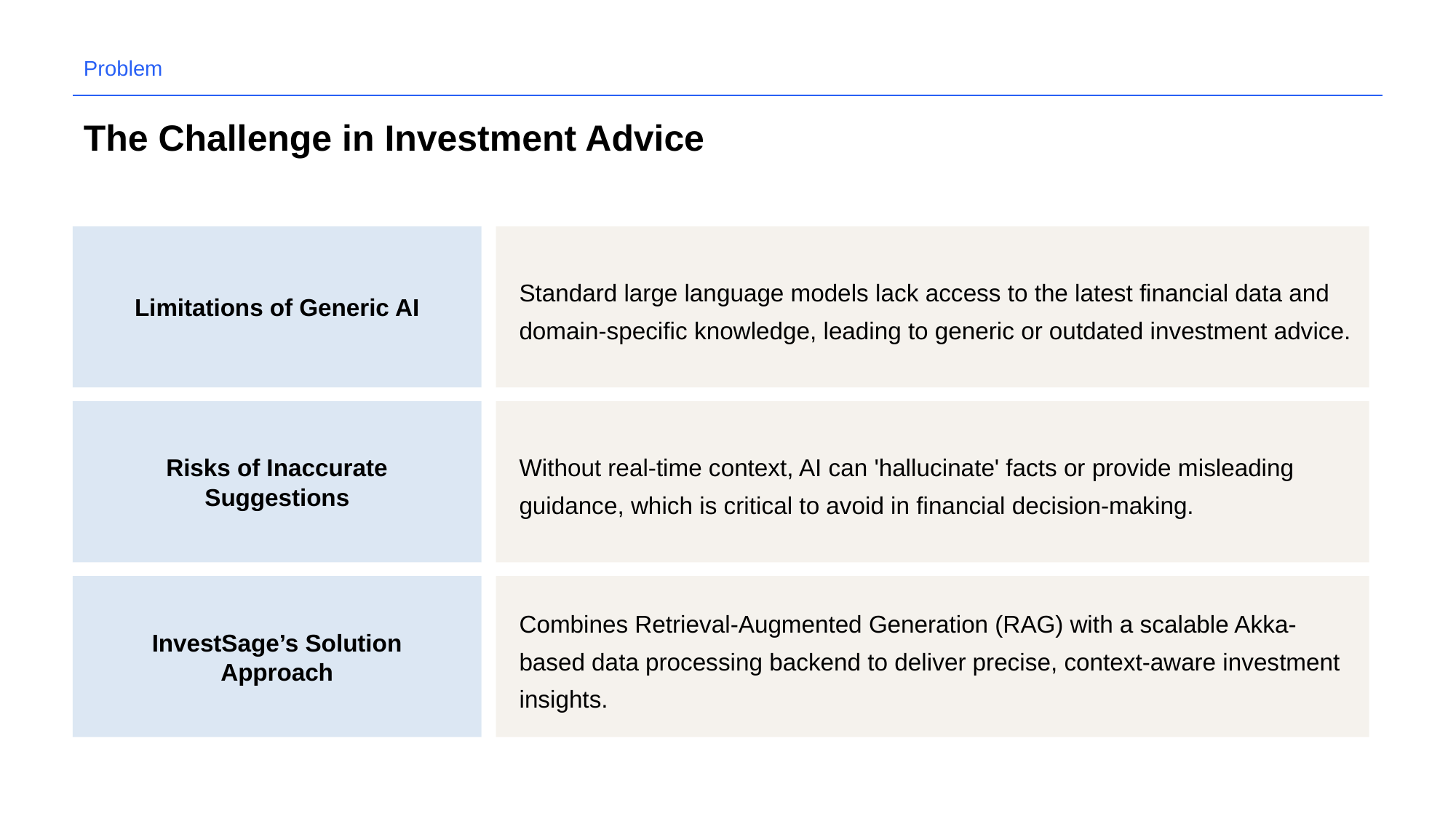

Problem

# The Challenge in Investment Advice
Limitations of Generic AI
Standard large language models lack access to the latest financial data and domain-specific knowledge, leading to generic or outdated investment advice.
Risks of Inaccurate Suggestions
Without real-time context, AI can 'hallucinate' facts or provide misleading guidance, which is critical to avoid in financial decision-making.
InvestSage’s Solution Approach
Combines Retrieval-Augmented Generation (RAG) with a scalable Akka-based data processing backend to deliver precise, context-aware investment insights.